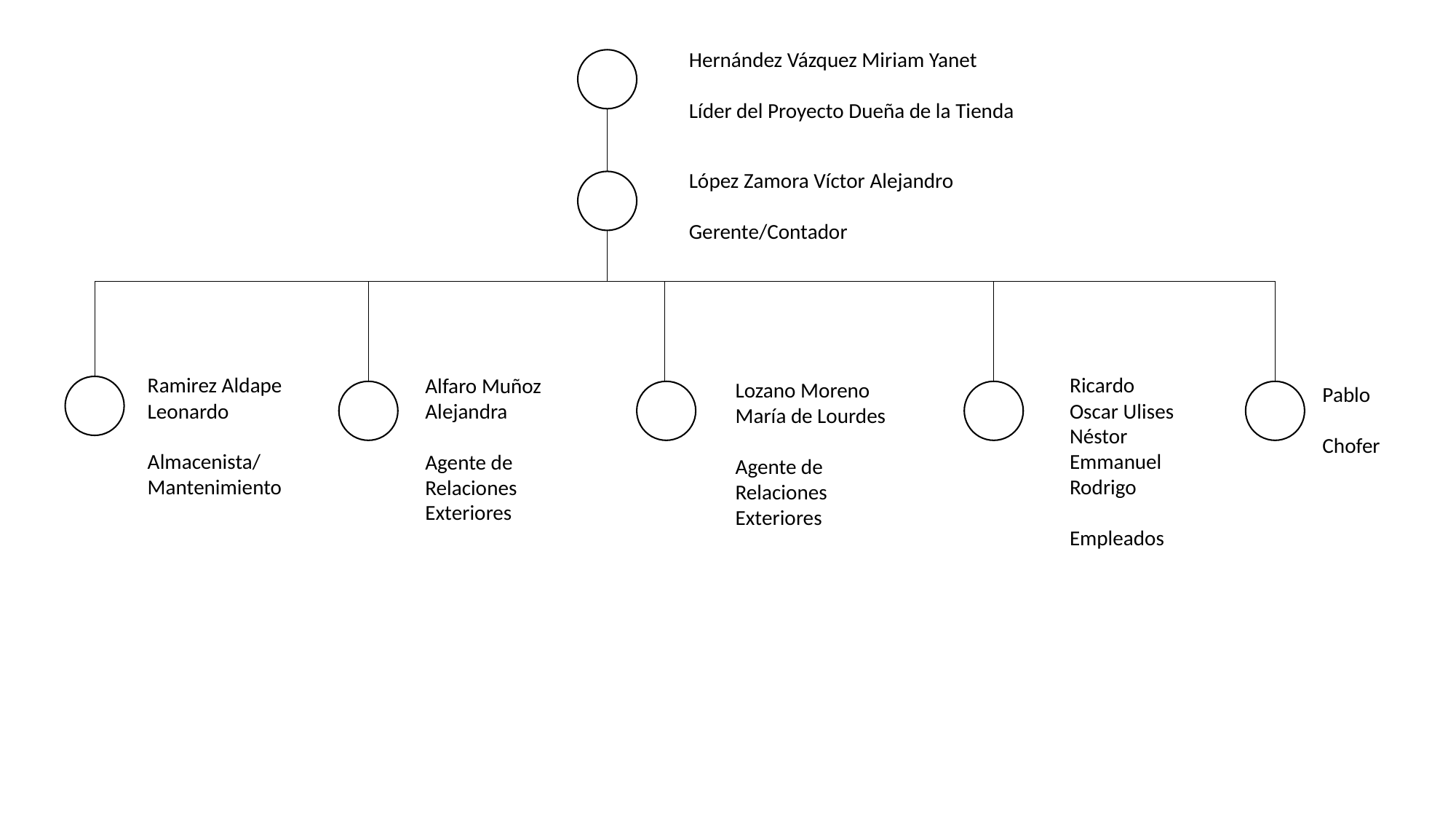

Hernández Vázquez Miriam Yanet

Líder del Proyecto Dueña de la Tienda

López Zamora Víctor Alejandro

Gerente/Contador

Ramirez Aldape Leonardo

Almacenista/
Mantenimiento
Ricardo
Oscar Ulises
Néstor
Emmanuel
Rodrigo

Empleados
Alfaro Muñoz Alejandra

Agente de Relaciones Exteriores
Lozano Moreno María de Lourdes

Agente de Relaciones Exteriores
Pablo

Chofer